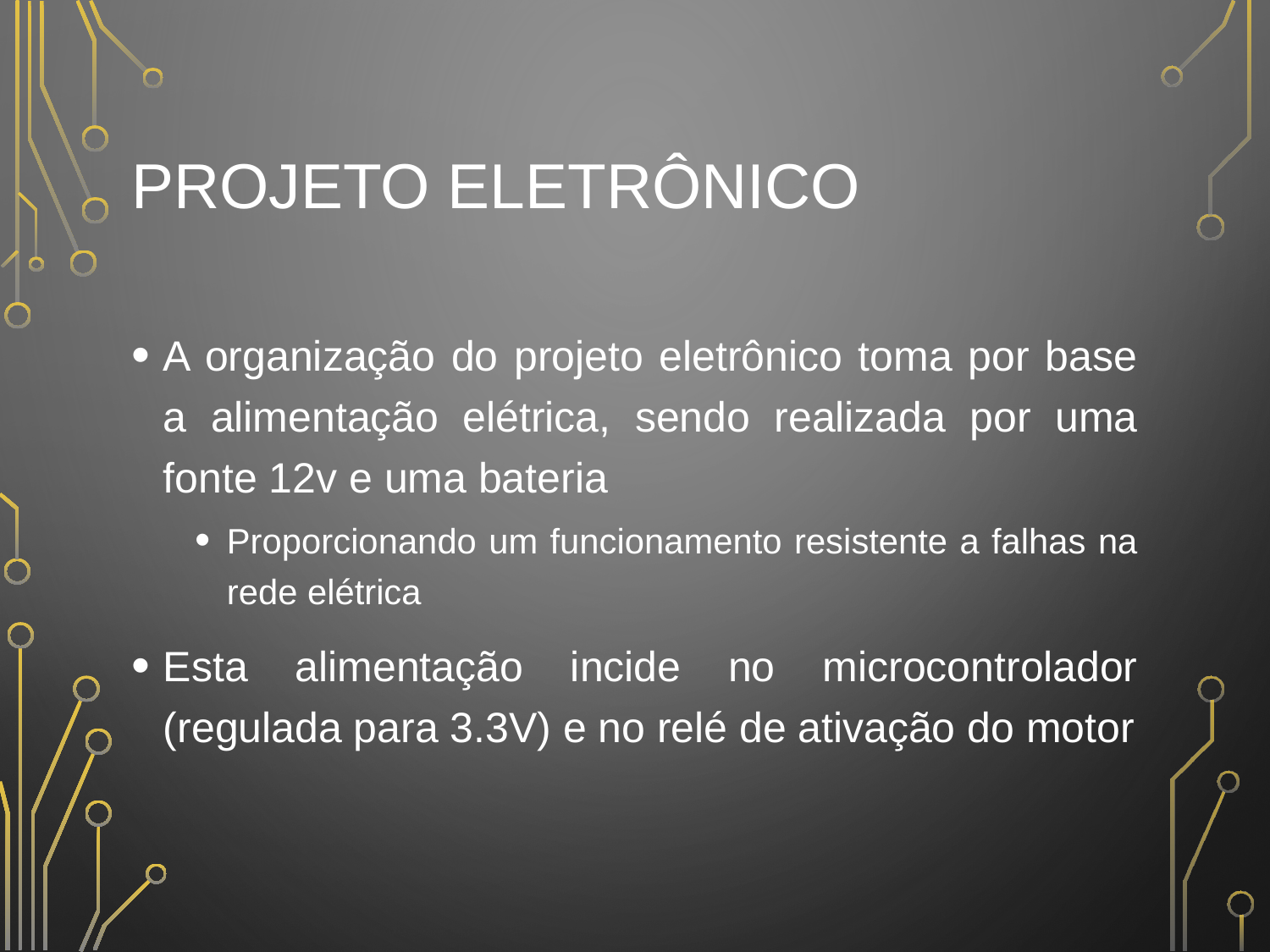

# Projeto Eletrônico
A organização do projeto eletrônico toma por base a alimentação elétrica, sendo realizada por uma fonte 12v e uma bateria
Proporcionando um funcionamento resistente a falhas na rede elétrica
Esta alimentação incide no microcontrolador (regulada para 3.3V) e no relé de ativação do motor